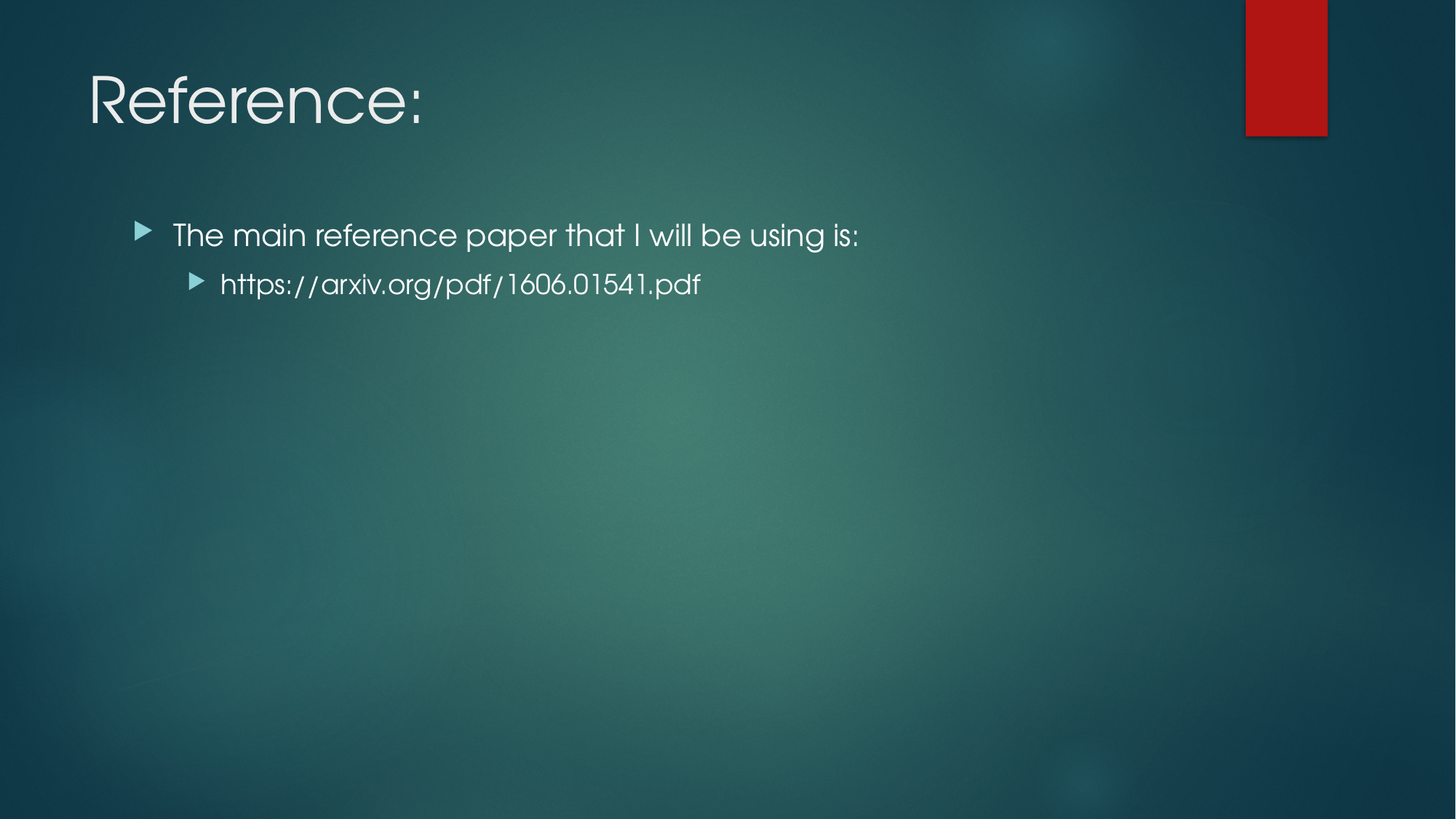

# Reference:
The main reference paper that I will be using is:
https://arxiv.org/pdf/1606.01541.pdf